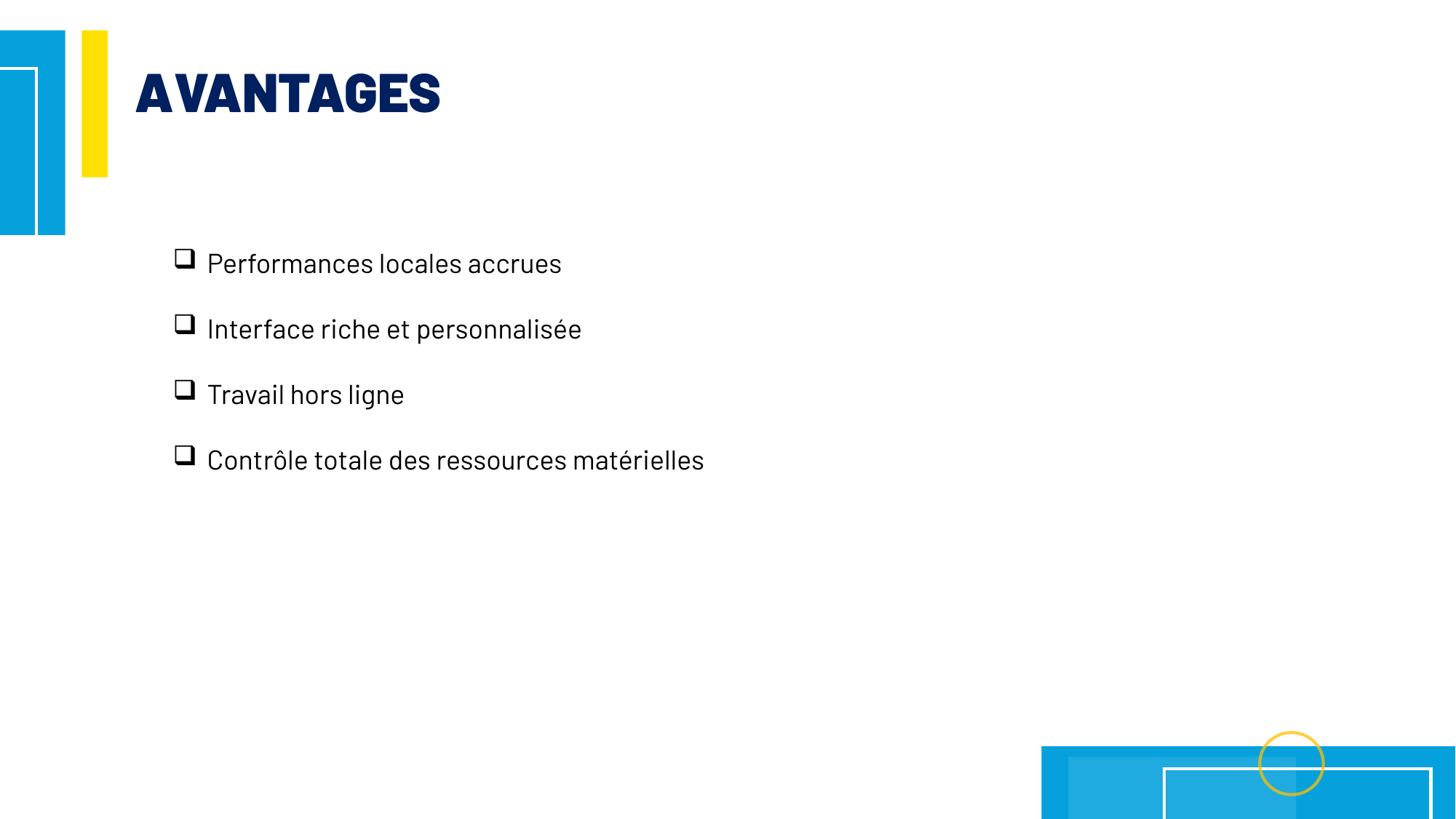

AVANTAGES

Performances locales accrues
Interface riche et personnalisée
Travail hors ligne
Contrôle totale des ressources matérielles